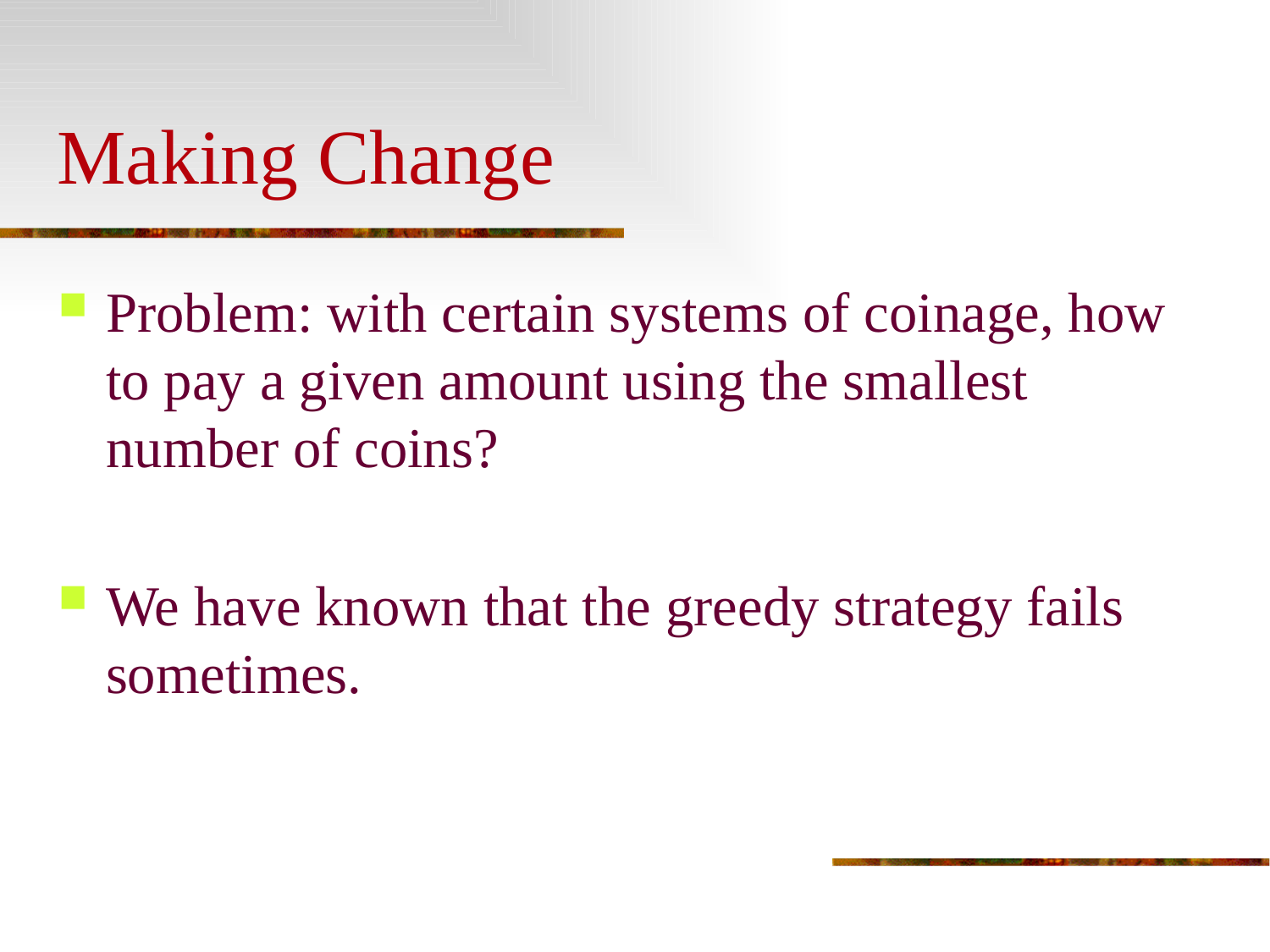

# Making Change
Problem: with certain systems of coinage, how to pay a given amount using the smallest number of coins?

We have known that the greedy strategy fails sometimes.